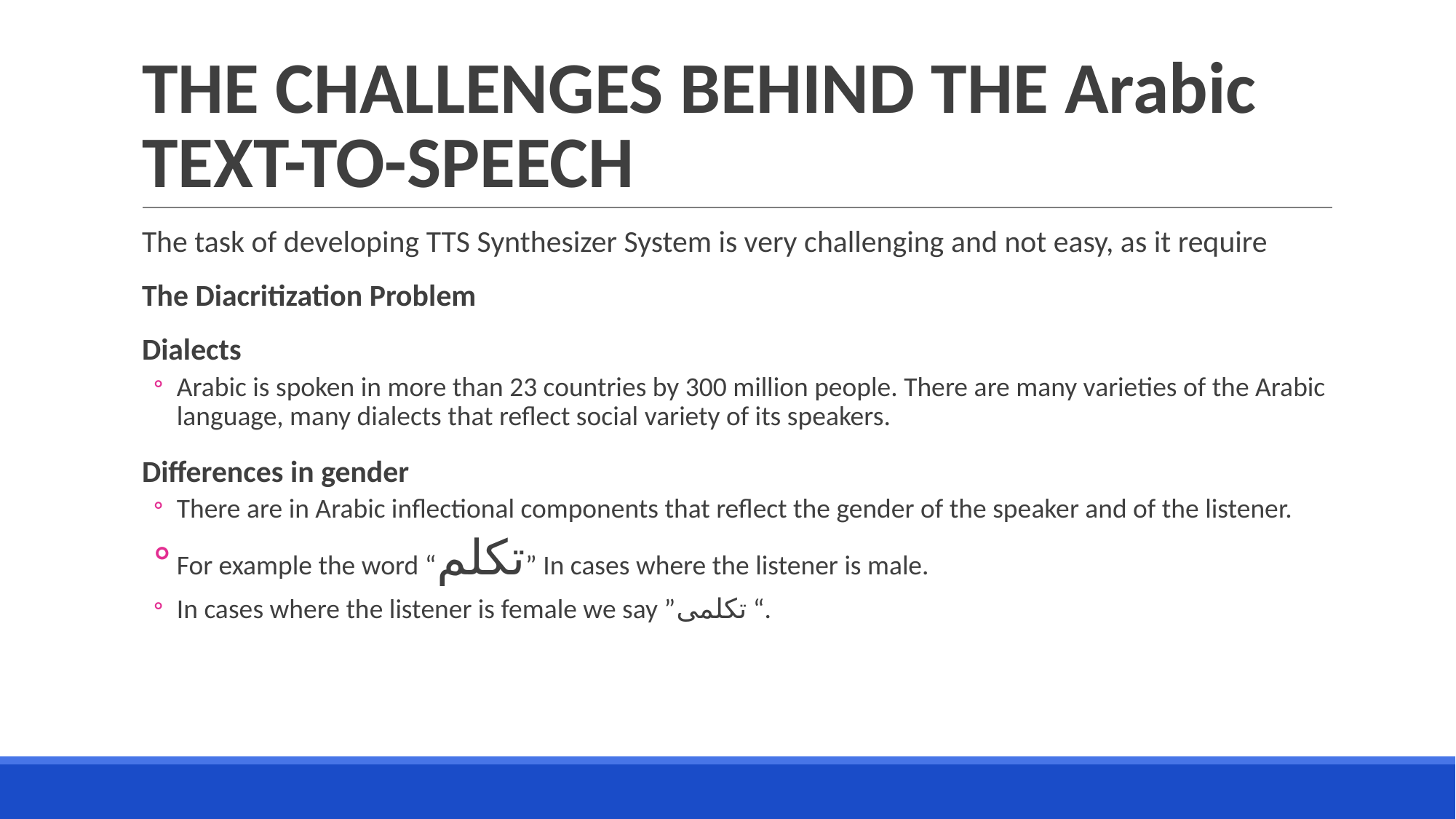

# THE CHALLENGES BEHIND THE Arabic TEXT-TO-SPEECH
The task of developing TTS Synthesizer System is very challenging and not easy, as it require
The Diacritization Problem
Dialects
Arabic is spoken in more than 23 countries by 300 million people. There are many varieties of the Arabic language, many dialects that reflect social variety of its speakers.
Differences in gender
There are in Arabic inflectional components that reflect the gender of the speaker and of the listener.
For example the word “تكلم” In cases where the listener is male.
In cases where the listener is female we say ”تكلمى “.